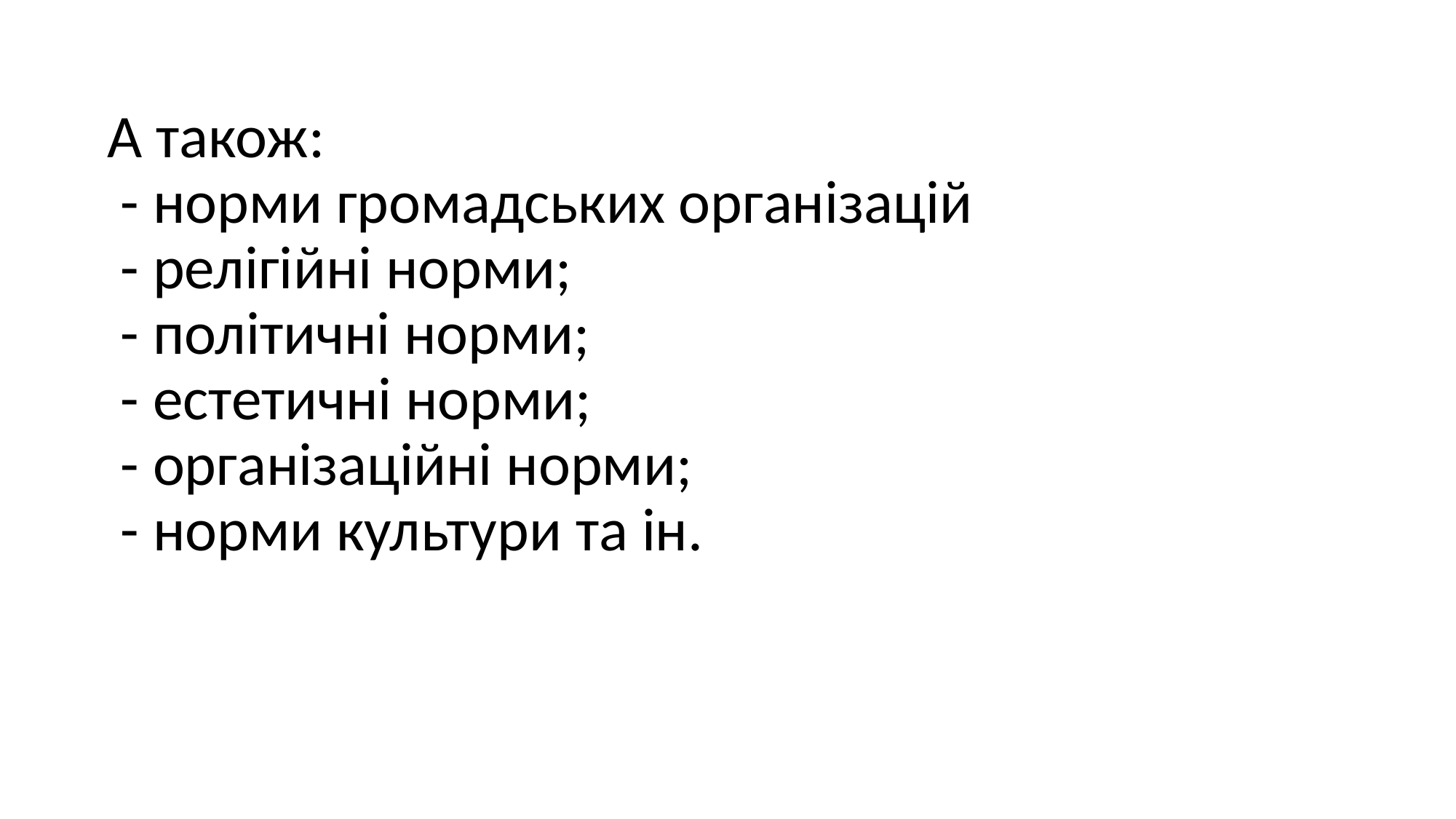

# А також: - норми громадських організацій - релігійні норми; - політичні норми; - естетичні норми; - організаційні норми; - норми культури та ін.